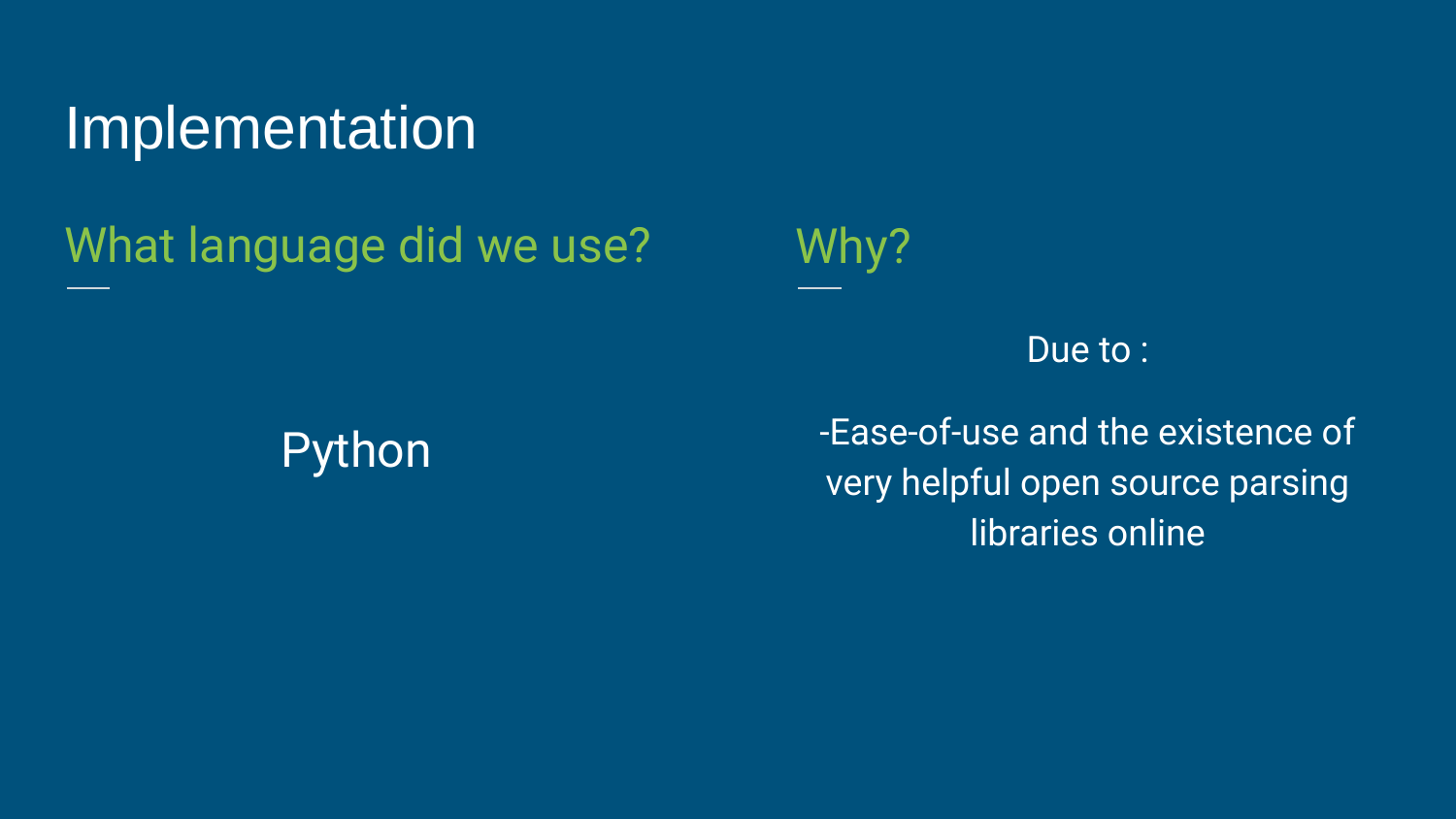

Implementation
What language did we use?
Why?

Python
Due to :
-Ease-of-use and the existence of very helpful open source parsing libraries online